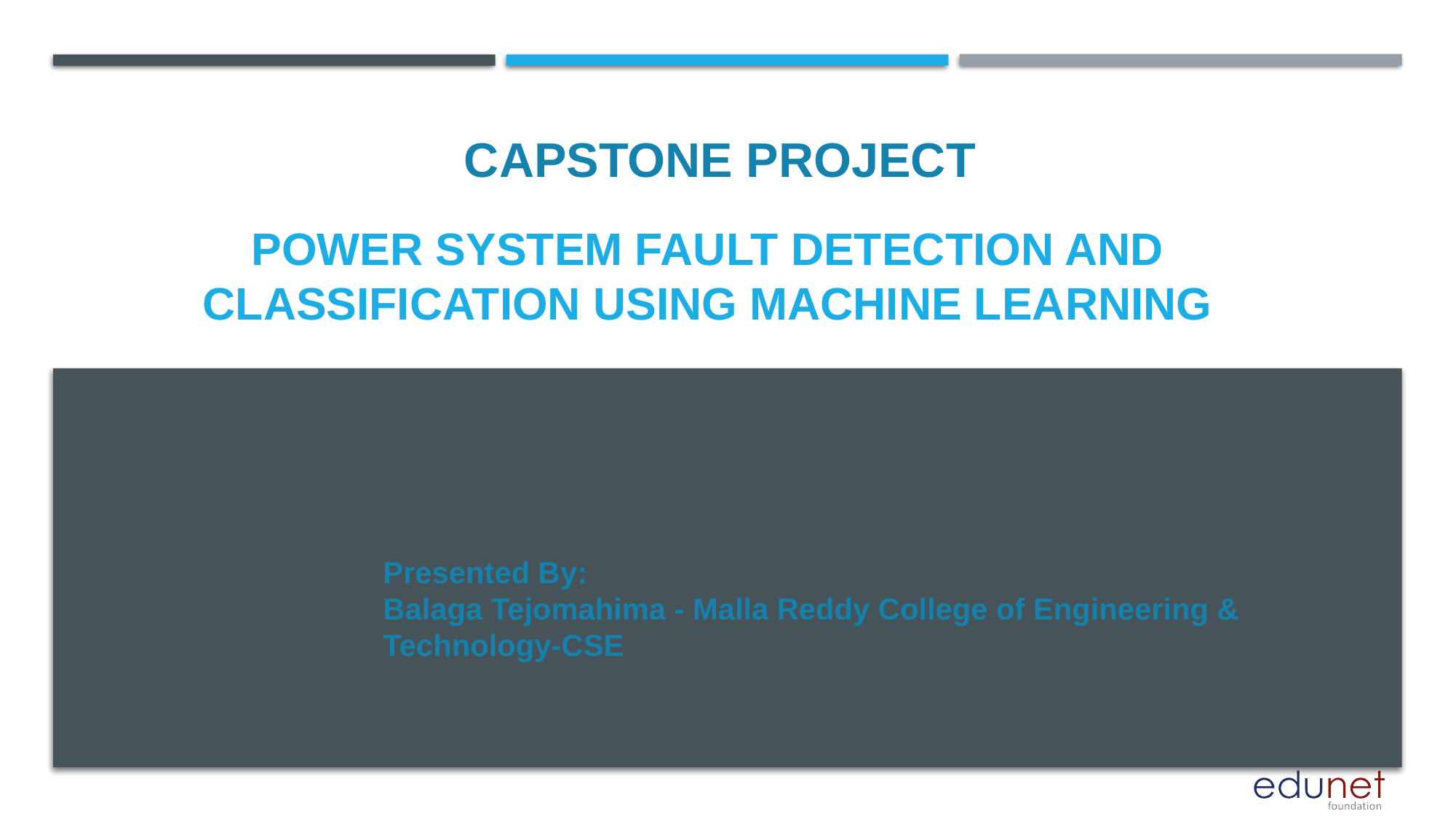

CAPSTONE PROJECT
# Power system Fault detection and classification using machine learning
Presented By:
Balaga Tejomahima - Malla Reddy College of Engineering & Technology-CSE